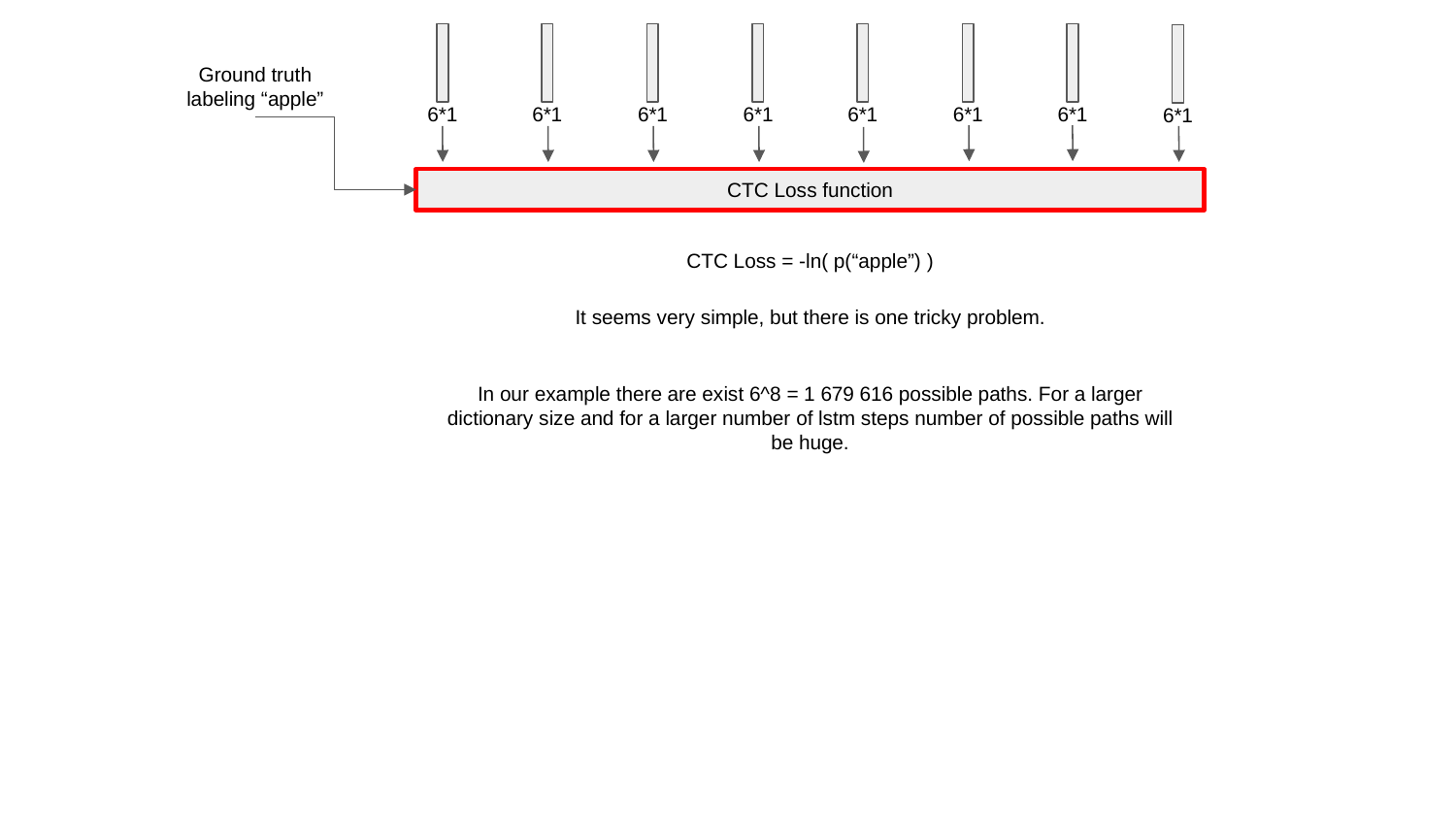

Ground truth labeling “apple”
6*1
6*1
6*1
6*1
6*1
6*1
6*1
6*1
CTC Loss function
CTC Loss = -ln( p(“apple”) )
It seems very simple, but there is one tricky problem.
In our example there are exist 6^8 = 1 679 616 possible paths. For a larger dictionary size and for a larger number of lstm steps number of possible paths will be huge.